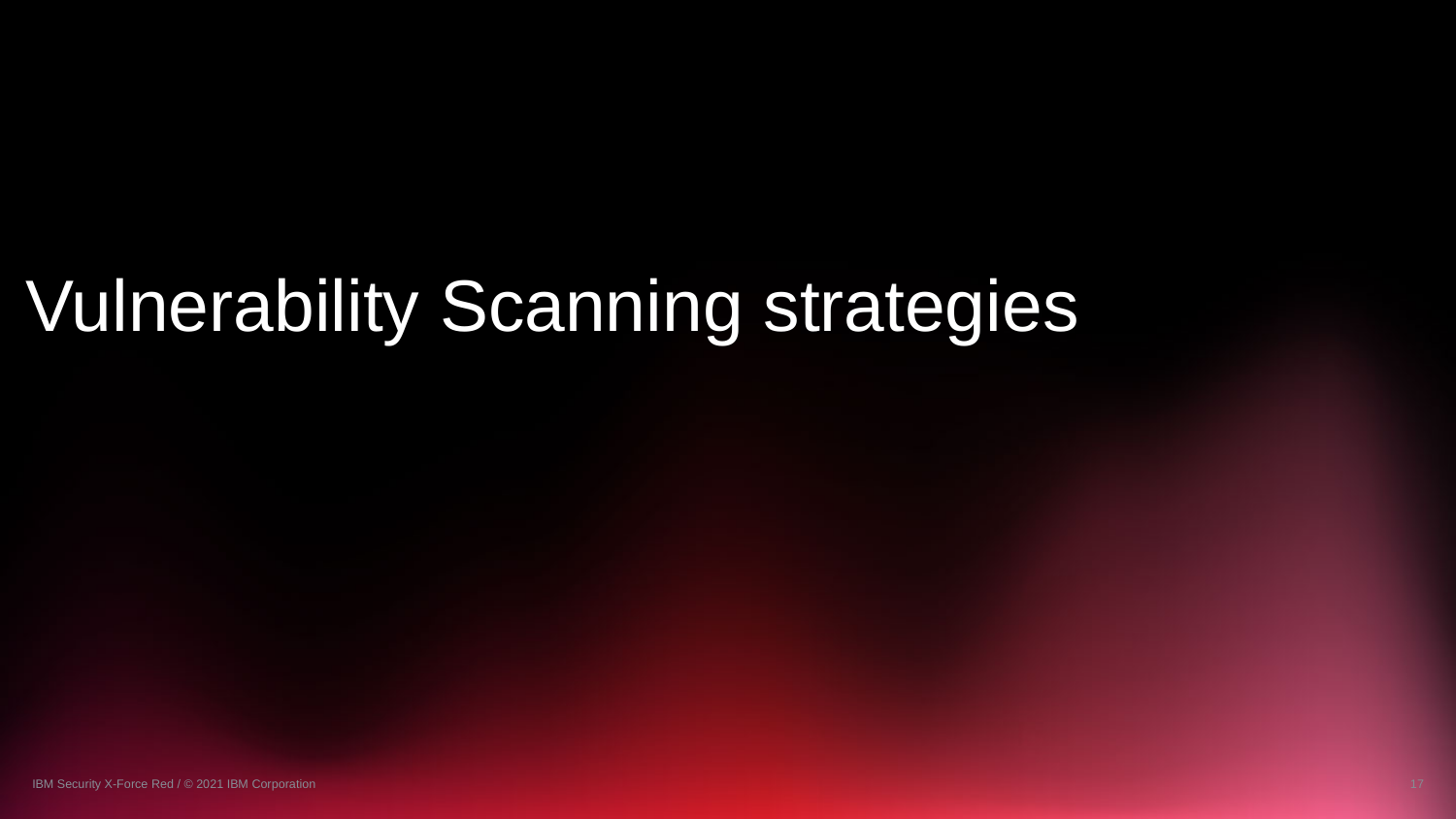

Vulnerability Scanning strategies
IBM Security X-Force Red / © 2021 IBM Corporation
17